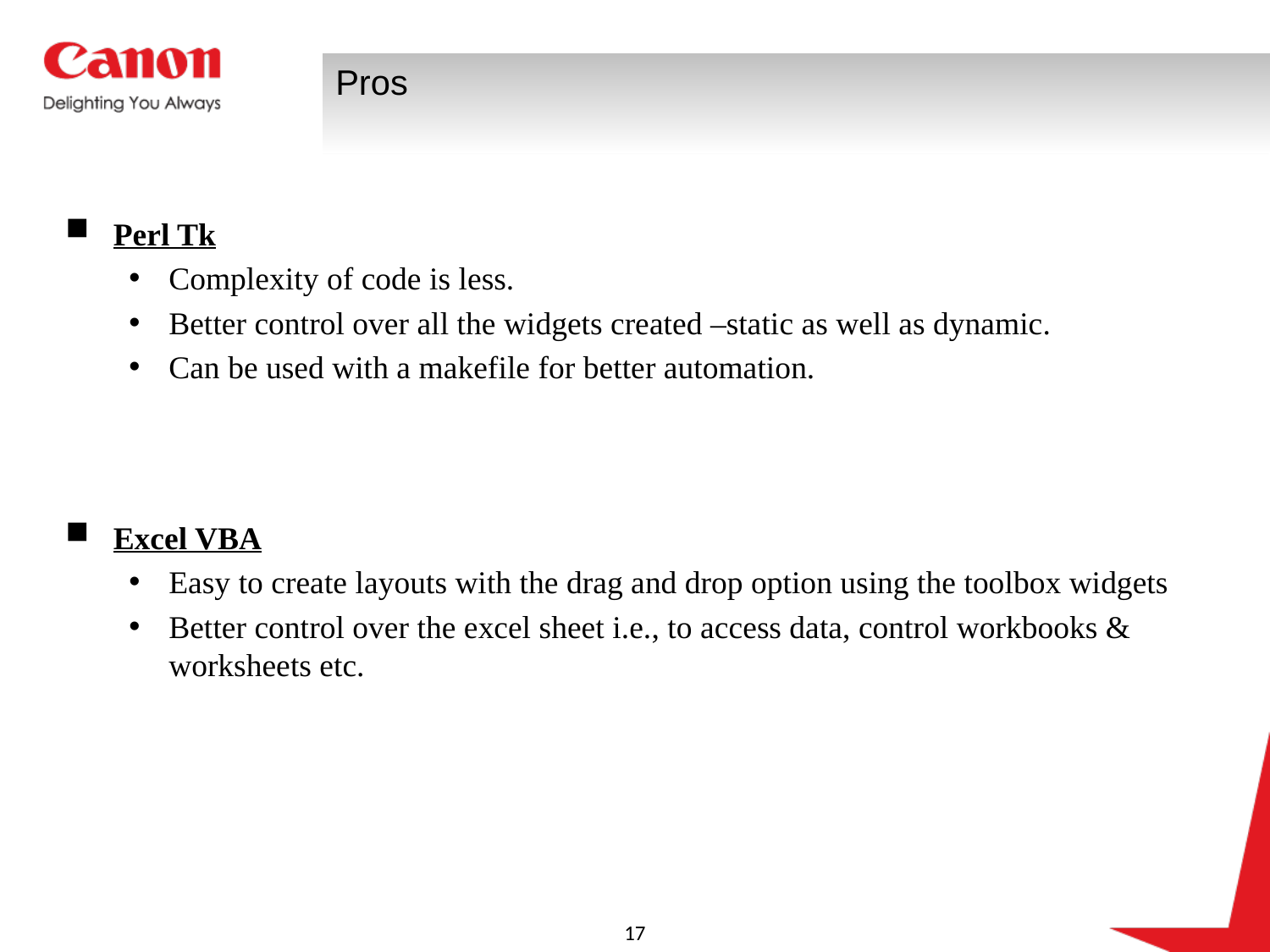

# Pros
Perl Tk
Complexity of code is less.
Better control over all the widgets created –static as well as dynamic.
Can be used with a makefile for better automation.

Excel VBA
Easy to create layouts with the drag and drop option using the toolbox widgets
Better control over the excel sheet i.e., to access data, control workbooks & worksheets etc.